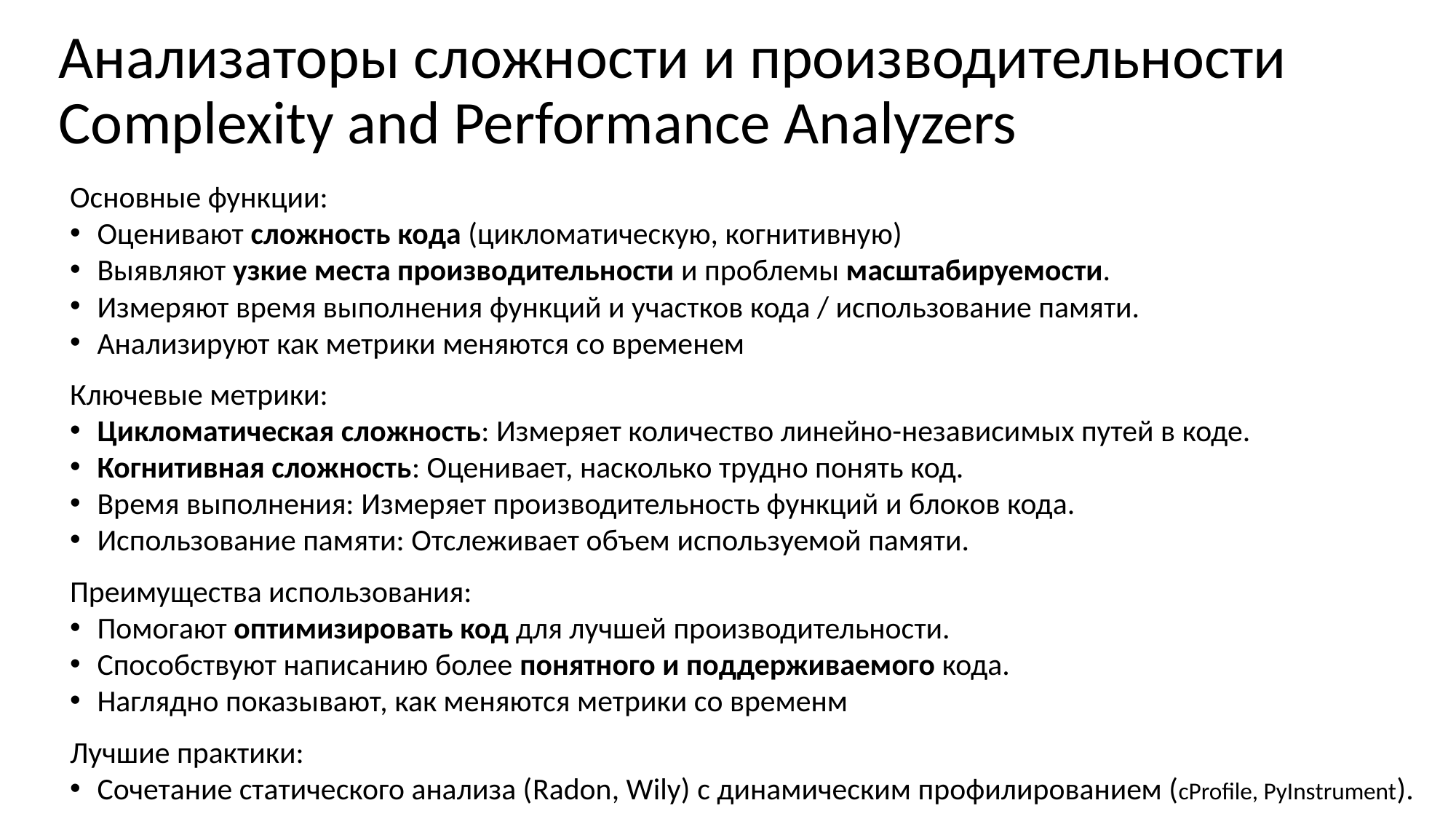

# Анализаторы сложности и производительности Complexity and Performance Analyzers
Основные функции:
Оценивают сложность кода (цикломатическую, когнитивную)
Выявляют узкие места производительности и проблемы масштабируемости.
Измеряют время выполнения функций и участков кода / использование памяти.
Анализируют как метрики меняются со временем
Ключевые метрики:
Цикломатическая сложность: Измеряет количество линейно-независимых путей в коде.
Когнитивная сложность: Оценивает, насколько трудно понять код.
Время выполнения: Измеряет производительность функций и блоков кода.
Использование памяти: Отслеживает объем используемой памяти.
Преимущества использования:
Помогают оптимизировать код для лучшей производительности.
Способствуют написанию более понятного и поддерживаемого кода.
Наглядно показывают, как меняются метрики со временм
Лучшие практики:
Сочетание статического анализа (Radon, Wily) с динамическим профилированием (cProfile, PyInstrument).